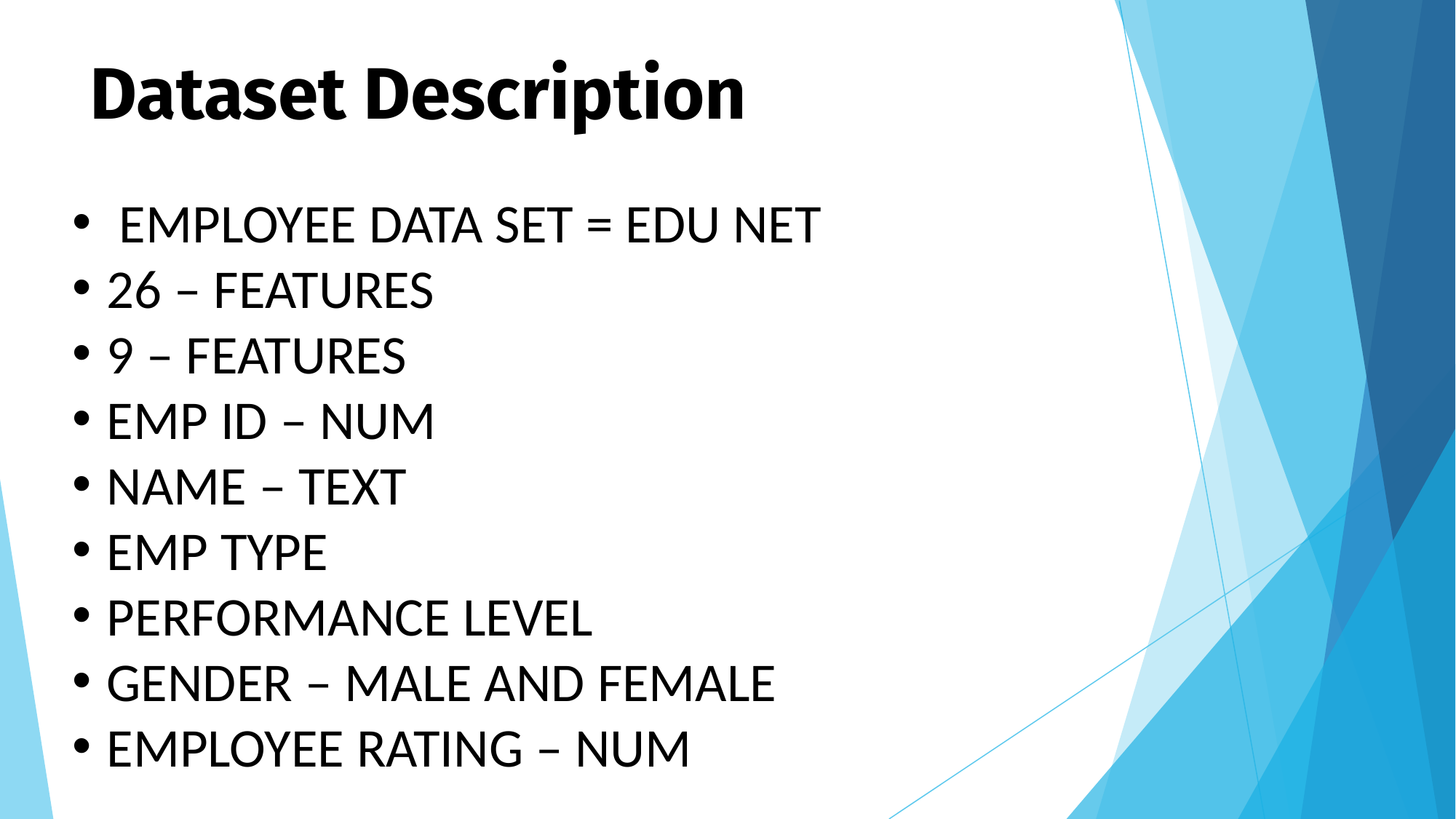

# Dataset Description
 EMPLOYEE DATA SET = EDU NET
26 – FEATURES
9 – FEATURES
EMP ID – NUM
NAME – TEXT
EMP TYPE
PERFORMANCE LEVEL
GENDER – MALE AND FEMALE
EMPLOYEE RATING – NUM